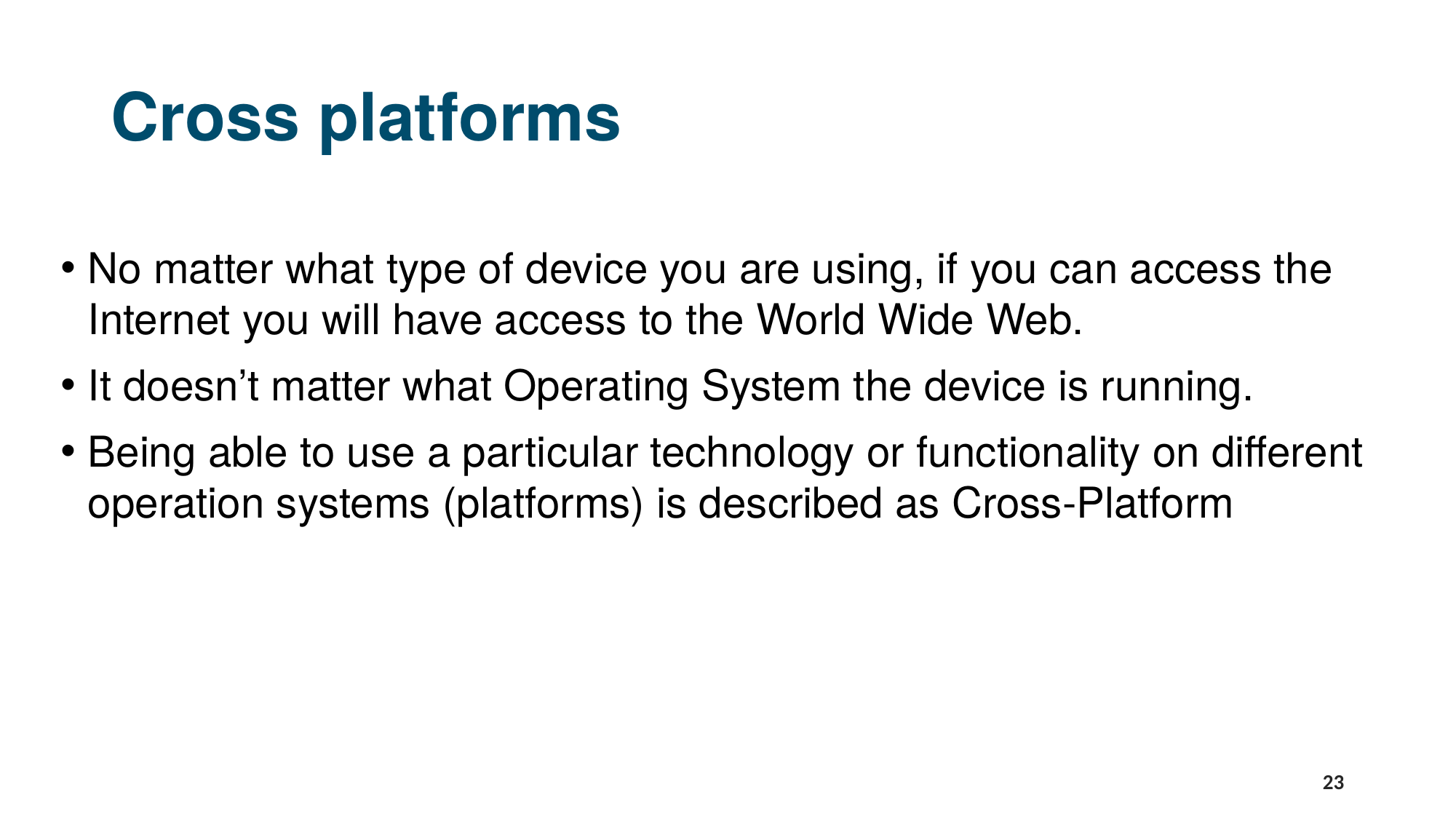

# Cross platforms
No matter what type of device you are using, if you can access the Internet you will have access to the World Wide Web.
It doesn’t matter what Operating System the device is running.
Being able to use a particular technology or functionality on different operation systems (platforms) is described as Cross-Platform
23